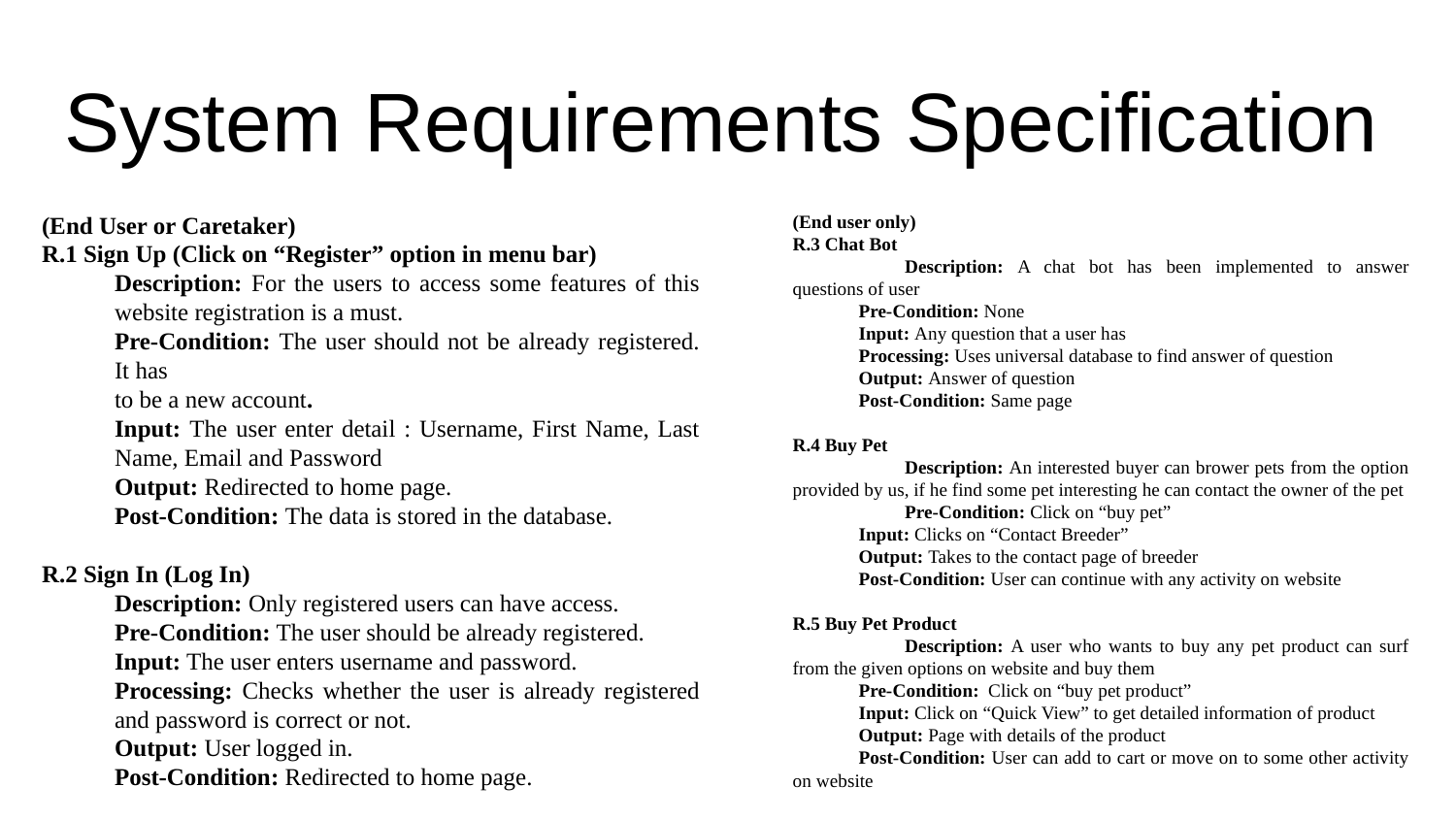

# System Requirements Specification
(End User or Caretaker)
R.1 Sign Up (Click on “Register” option in menu bar)
Description: For the users to access some features of this website registration is a must.
Pre-Condition: The user should not be already registered. It has
to be a new account.
Input: The user enter detail : Username, First Name, Last Name, Email and Password
Output: Redirected to home page.
Post-Condition: The data is stored in the database.

R.2 Sign In (Log In)
Description: Only registered users can have access.
Pre-Condition: The user should be already registered.
Input: The user enters username and password.
Processing: Checks whether the user is already registered and password is correct or not.
Output: User logged in.
Post-Condition: Redirected to home page.
(End user only)
R.3 Chat Bot
	Description: A chat bot has been implemented to answer questions of user
Pre-Condition: None
Input: Any question that a user has
Processing: Uses universal database to find answer of question
Output: Answer of question
Post-Condition: Same page

R.4 Buy Pet
	Description: An interested buyer can brower pets from the option provided by us, if he find some pet interesting he can contact the owner of the pet
	Pre-Condition: Click on “buy pet”
Input: Clicks on “Contact Breeder”
Output: Takes to the contact page of breeder
Post-Condition: User can continue with any activity on website

R.5 Buy Pet Product
	Description: A user who wants to buy any pet product can surf from the given options on website and buy them
Pre-Condition:  Click on “buy pet product”
Input: Click on “Quick View” to get detailed information of product
Output: Page with details of the product
Post-Condition: User can add to cart or move on to some other activity on website